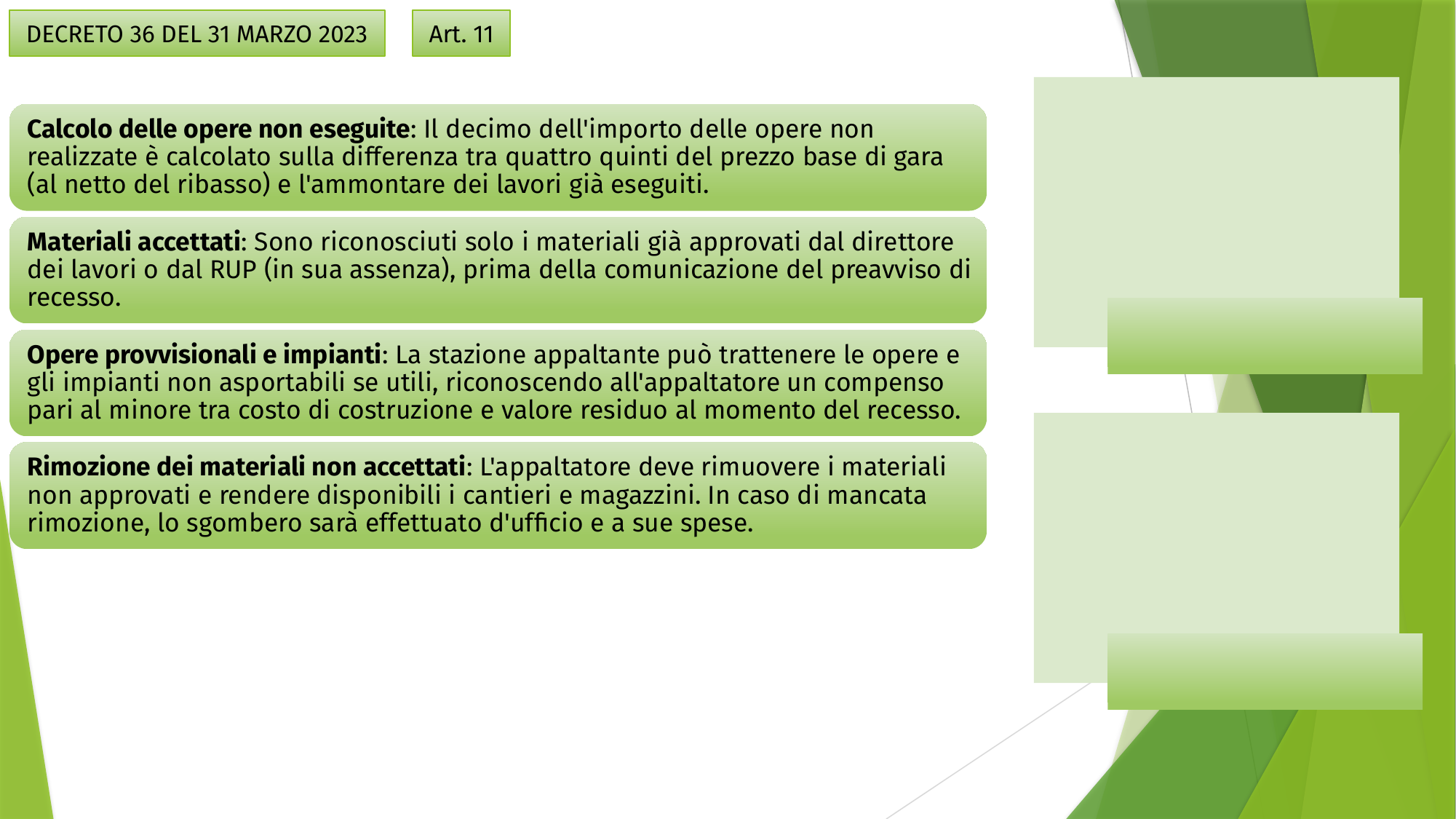

Art. 11
DECRETO 36 DEL 31 MARZO 2023
Calcolo delle opere non eseguite: Il decimo dell'importo delle opere non realizzate è calcolato sulla differenza tra quattro quinti del prezzo base di gara (al netto del ribasso) e l'ammontare dei lavori già eseguiti.
Materiali accettati: Sono riconosciuti solo i materiali già approvati dal direttore dei lavori o dal RUP (in sua assenza), prima della comunicazione del preavviso di recesso.
Opere provvisionali e impianti: La stazione appaltante può trattenere le opere e gli impianti non asportabili se utili, riconoscendo all'appaltatore un compenso pari al minore tra costo di costruzione e valore residuo al momento del recesso.
Rimozione dei materiali non accettati: L'appaltatore deve rimuovere i materiali non approvati e rendere disponibili i cantieri e magazzini. In caso di mancata rimozione, lo sgombero sarà effettuato d'ufficio e a sue spese.